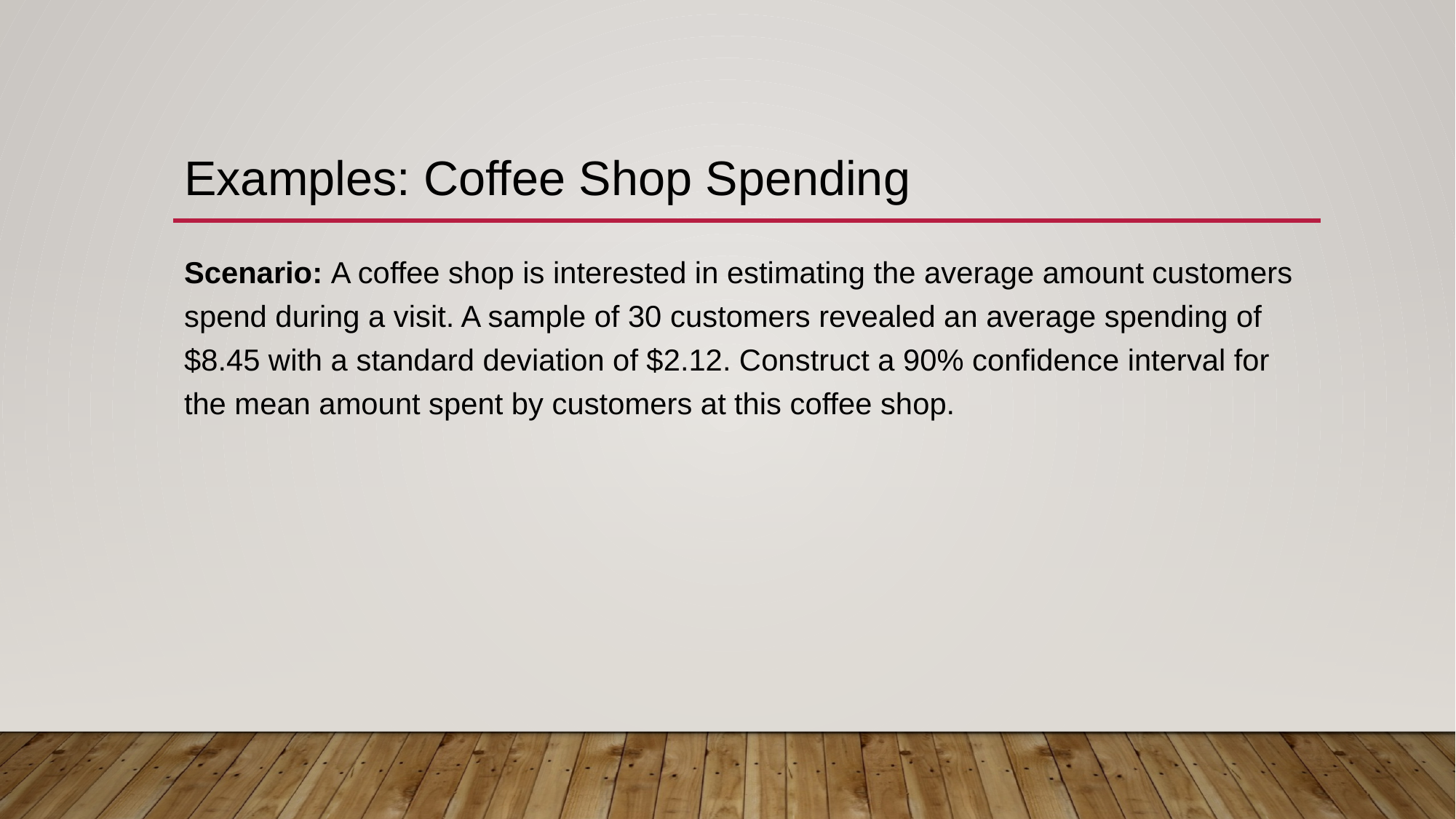

# Examples: Coffee Shop Spending
Scenario: A coffee shop is interested in estimating the average amount customers spend during a visit. A sample of 30 customers revealed an average spending of $8.45 with a standard deviation of $2.12. Construct a 90% confidence interval for the mean amount spent by customers at this coffee shop.